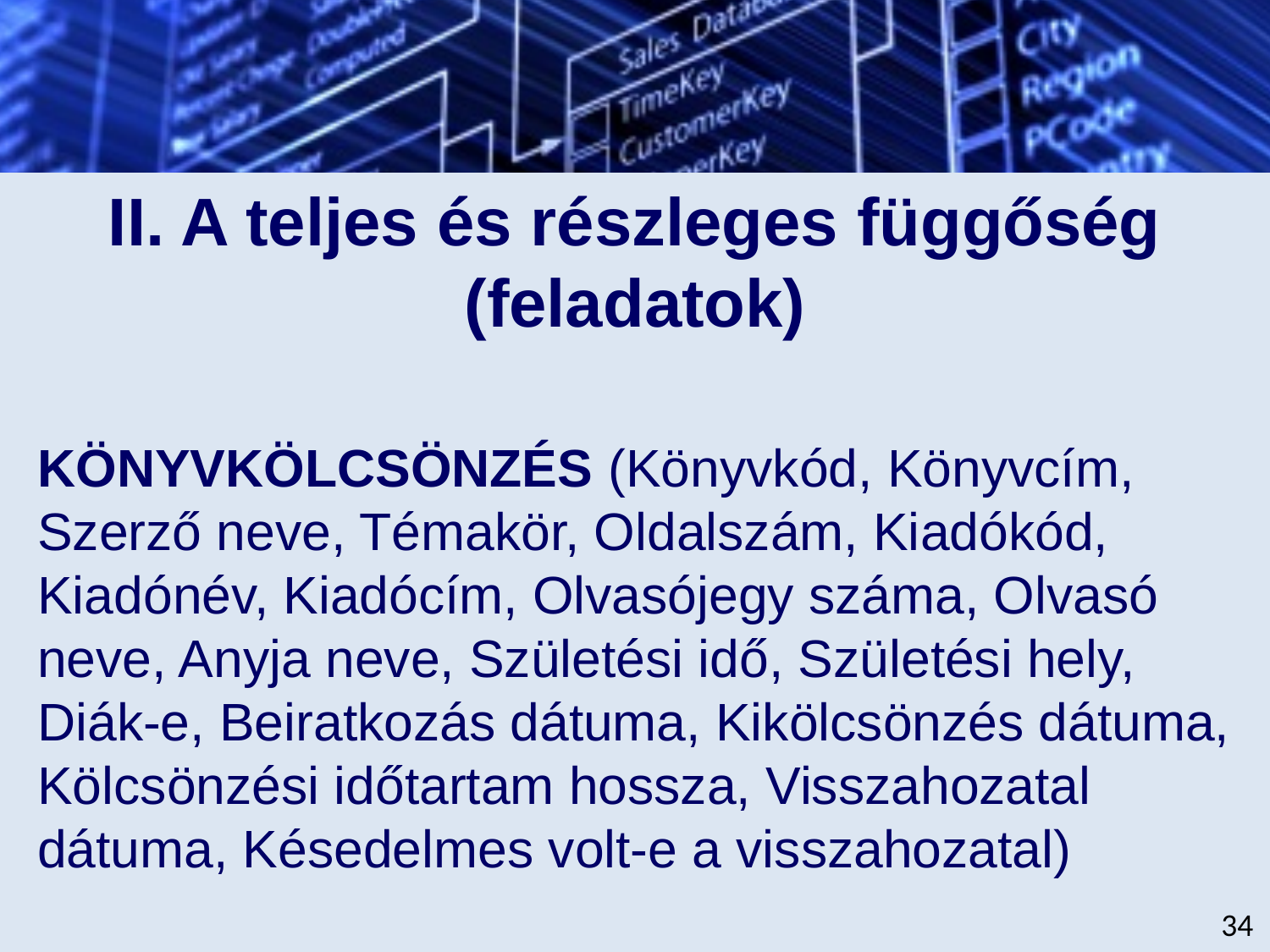

# II. A teljes és részleges függőség (feladatok)
KÖNYVKÖLCSÖNZÉS (Könyvkód, Könyvcím, Szerző neve, Témakör, Oldalszám, Kiadókód, Kiadónév, Kiadócím, Olvasójegy száma, Olvasó neve, Anyja neve, Születési idő, Születési hely, Diák-e, Beiratkozás dátuma, Kikölcsönzés dátuma, Kölcsönzési időtartam hossza, Visszahozatal dátuma, Késedelmes volt-e a visszahozatal)
34